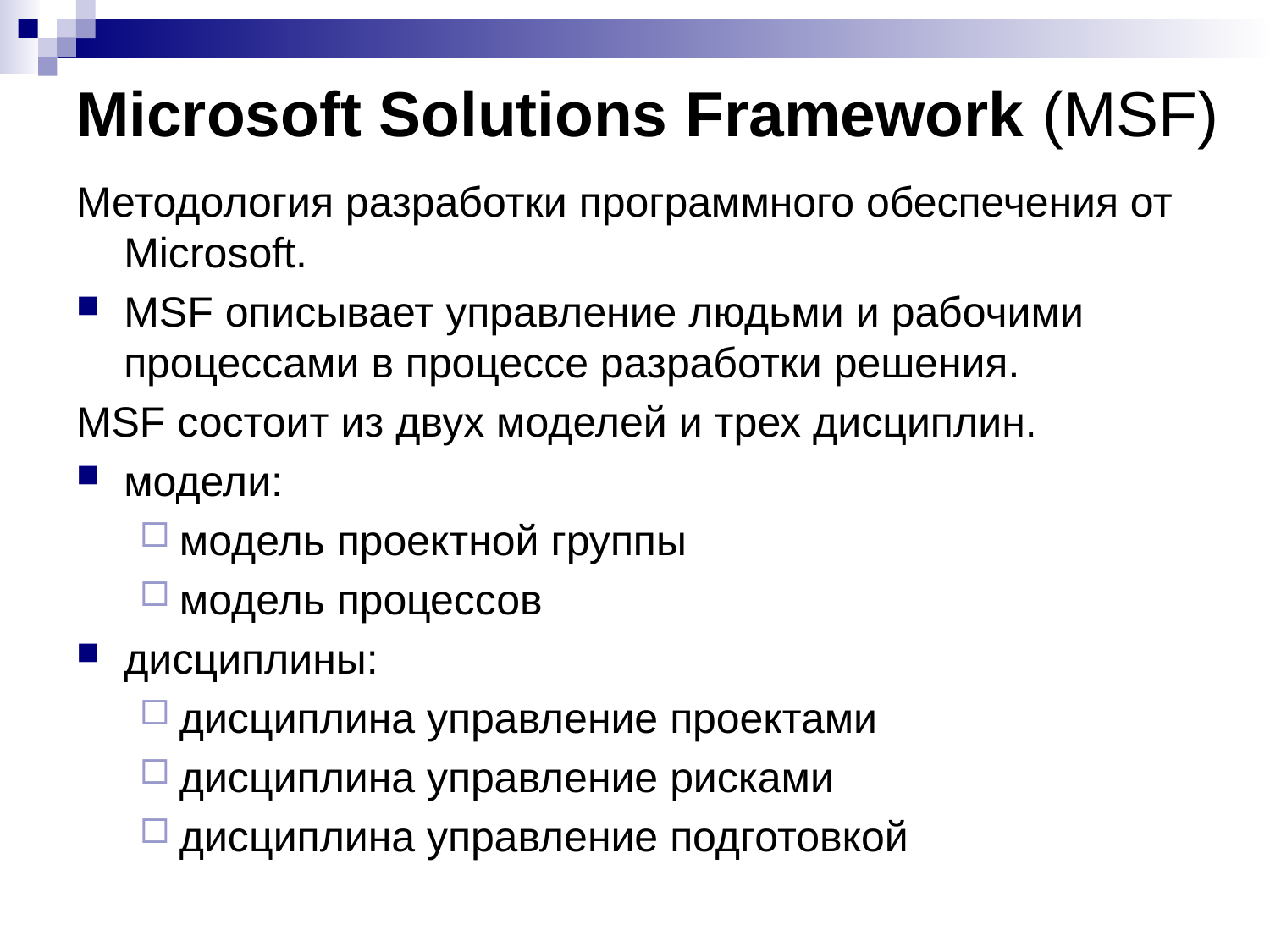

# Microsoft Solutions Framework (MSF)
Методология разработки программного обеспечения от Microsoft.
MSF описывает управление людьми и рабочими процессами в процессе разработки решения.
MSF состоит из двух моделей и трех дисциплин.
модели:
модель проектной группы
модель процессов
дисциплины:
дисциплина управление проектами
дисциплина управление рисками
дисциплина управление подготовкой